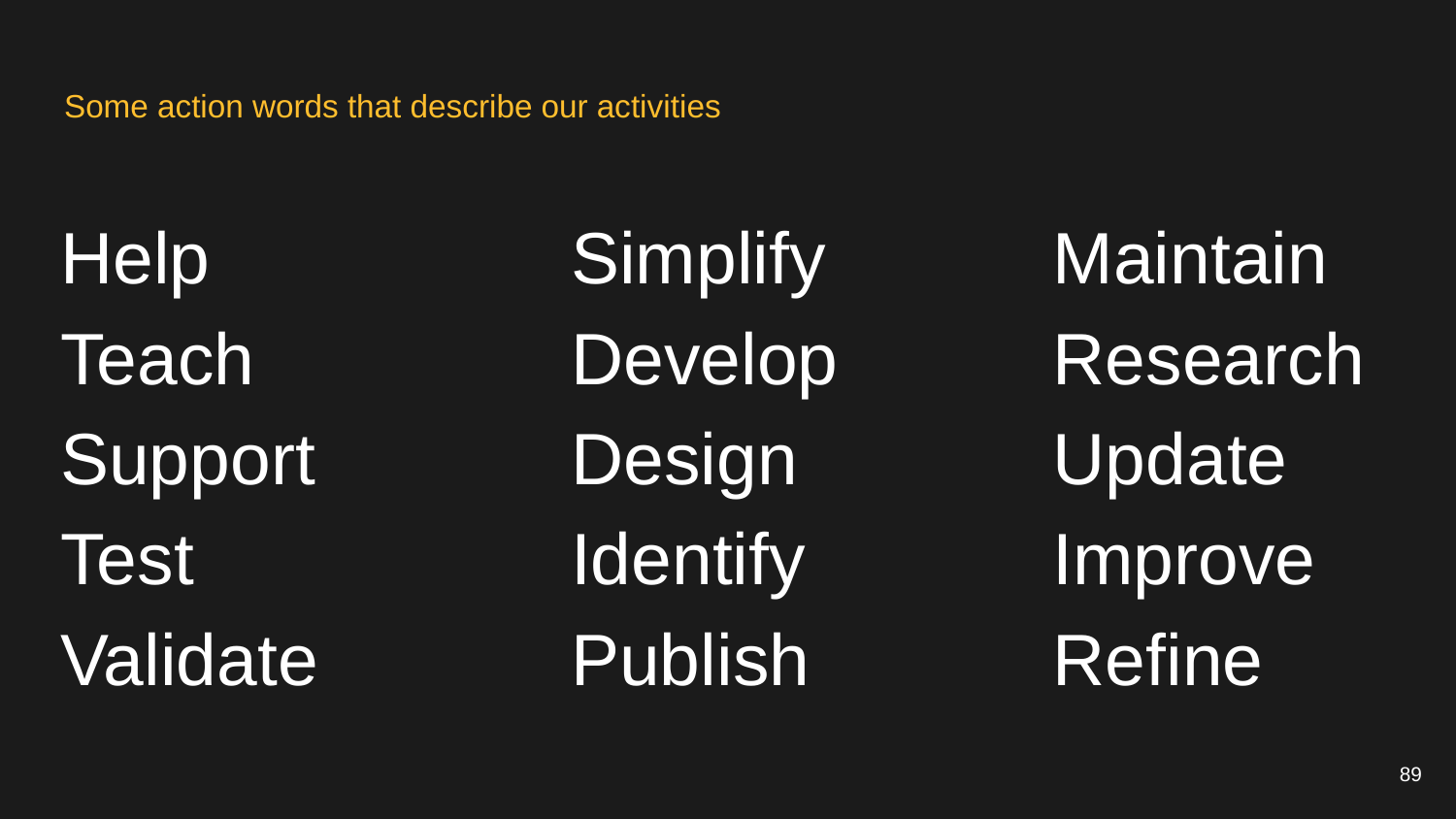

# Some action words that describe our activities
Help
Teach
Support
Test
Validate
Simplify
Develop
Design
Identify
Publish

Maintain
Research
Update
Improve
Refine
89